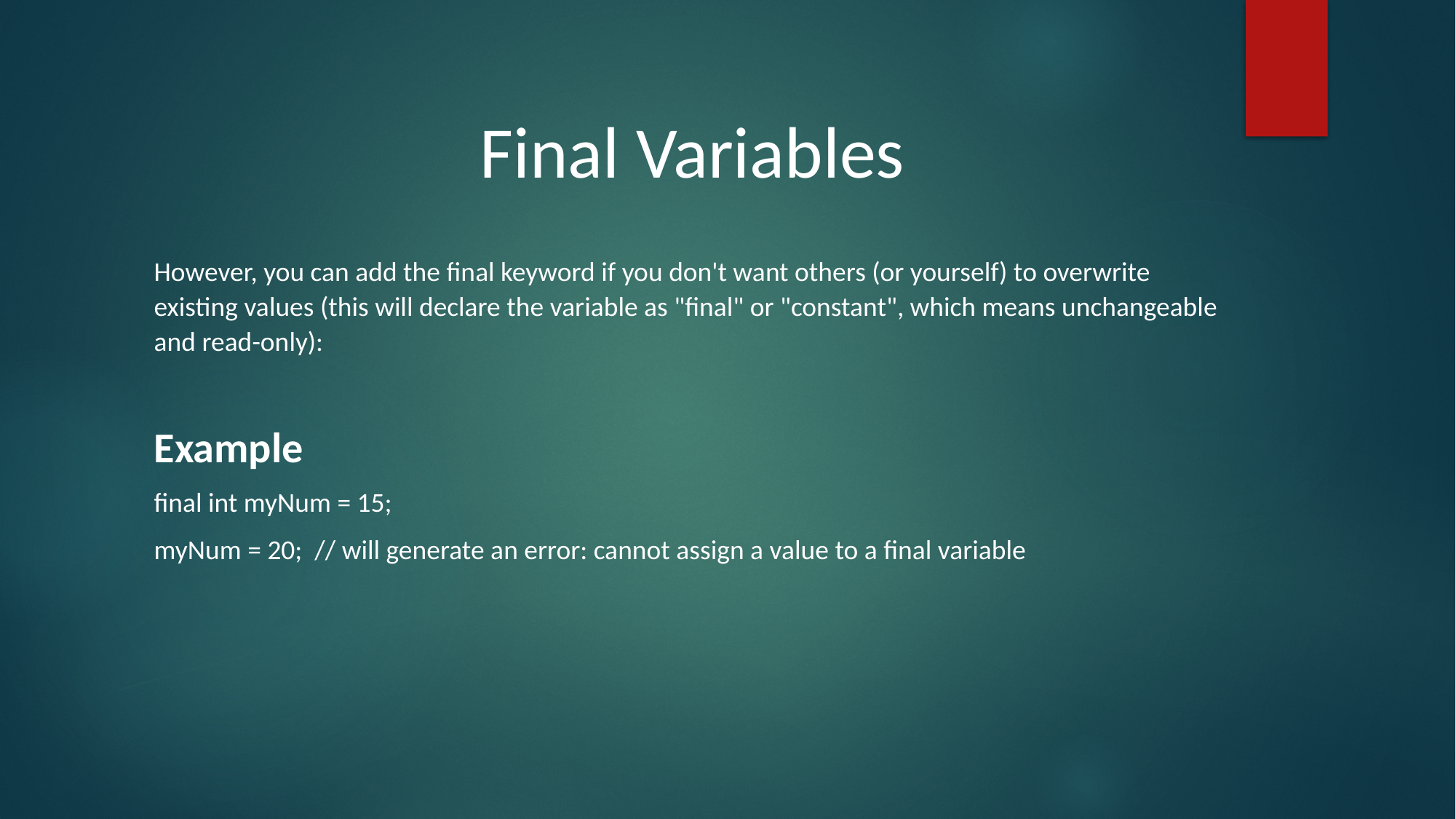

Final Variables

However, you can add the final keyword if you don't want others (or yourself) to overwrite existing values (this will declare the variable as "final" or "constant", which means unchangeable and read-only):

Example
final int myNum = 15;
myNum = 20;  // will generate an error: cannot assign a value to a final variable